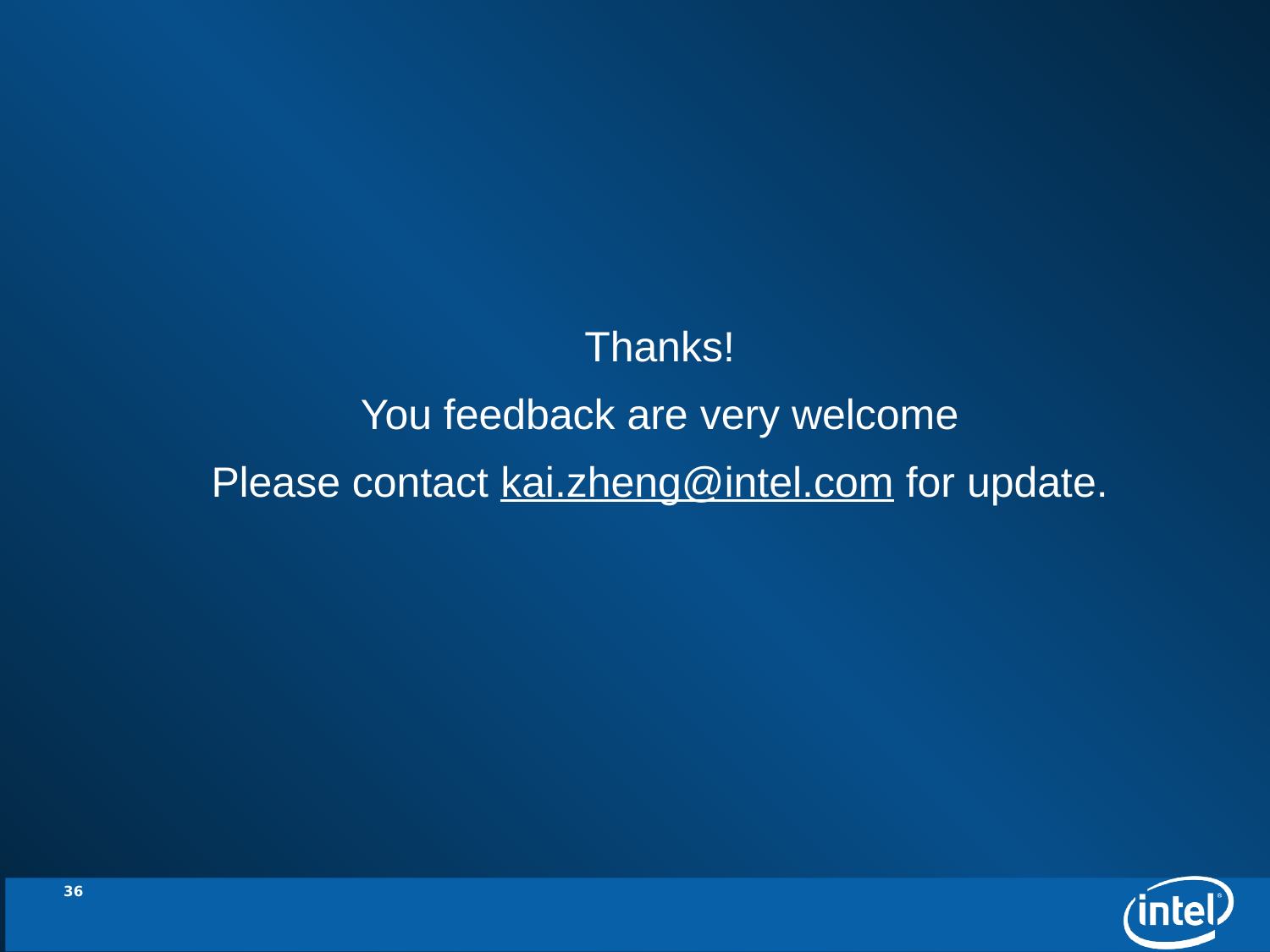

Thanks!
You feedback are very welcome
Please contact kai.zheng@intel.com for update.
36